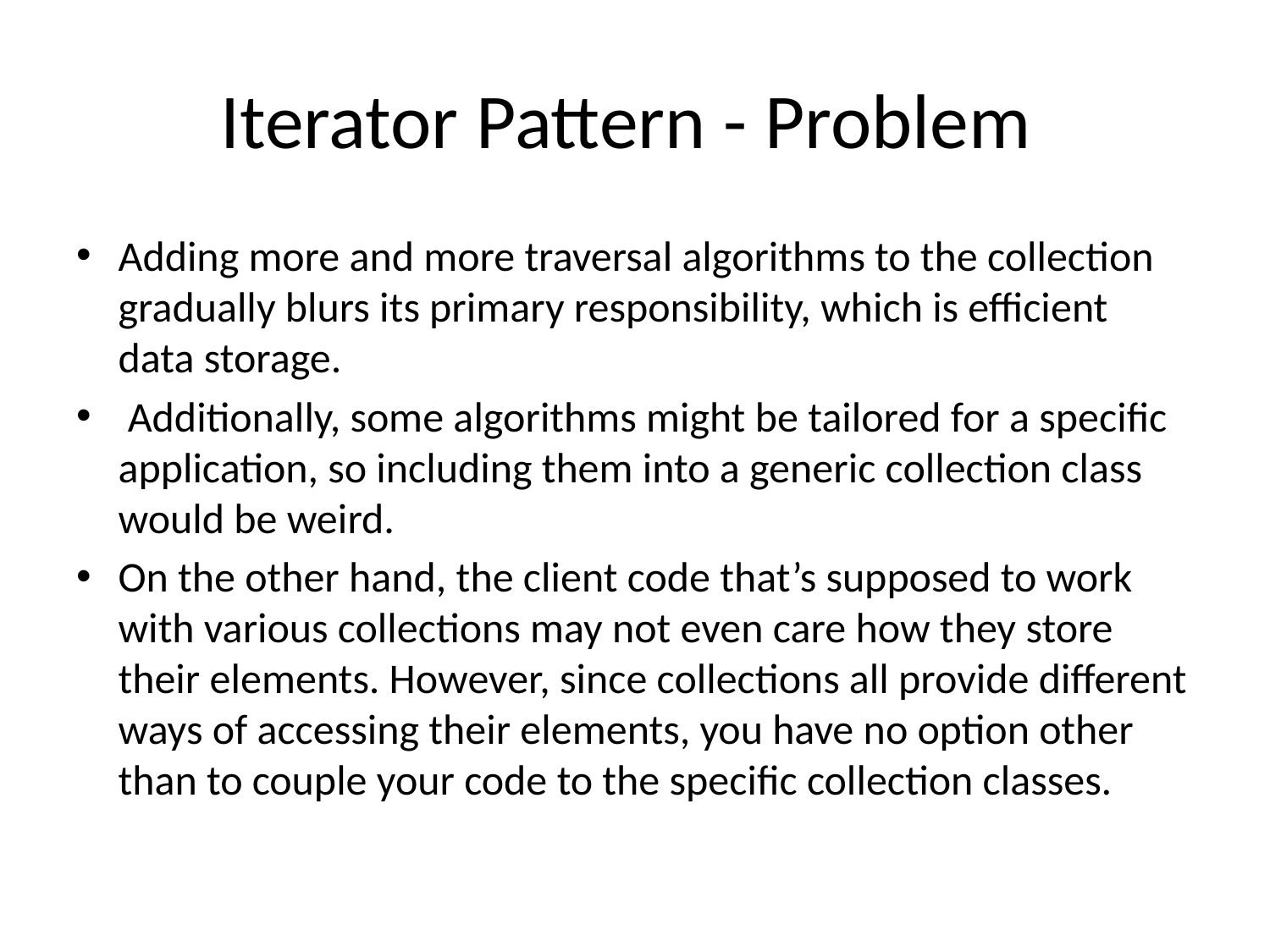

# Iterator Pattern - Problem
Adding more and more traversal algorithms to the collection gradually blurs its primary responsibility, which is efficient data storage.
 Additionally, some algorithms might be tailored for a specific application, so including them into a generic collection class would be weird.
On the other hand, the client code that’s supposed to work with various collections may not even care how they store their elements. However, since collections all provide different ways of accessing their elements, you have no option other than to couple your code to the specific collection classes.